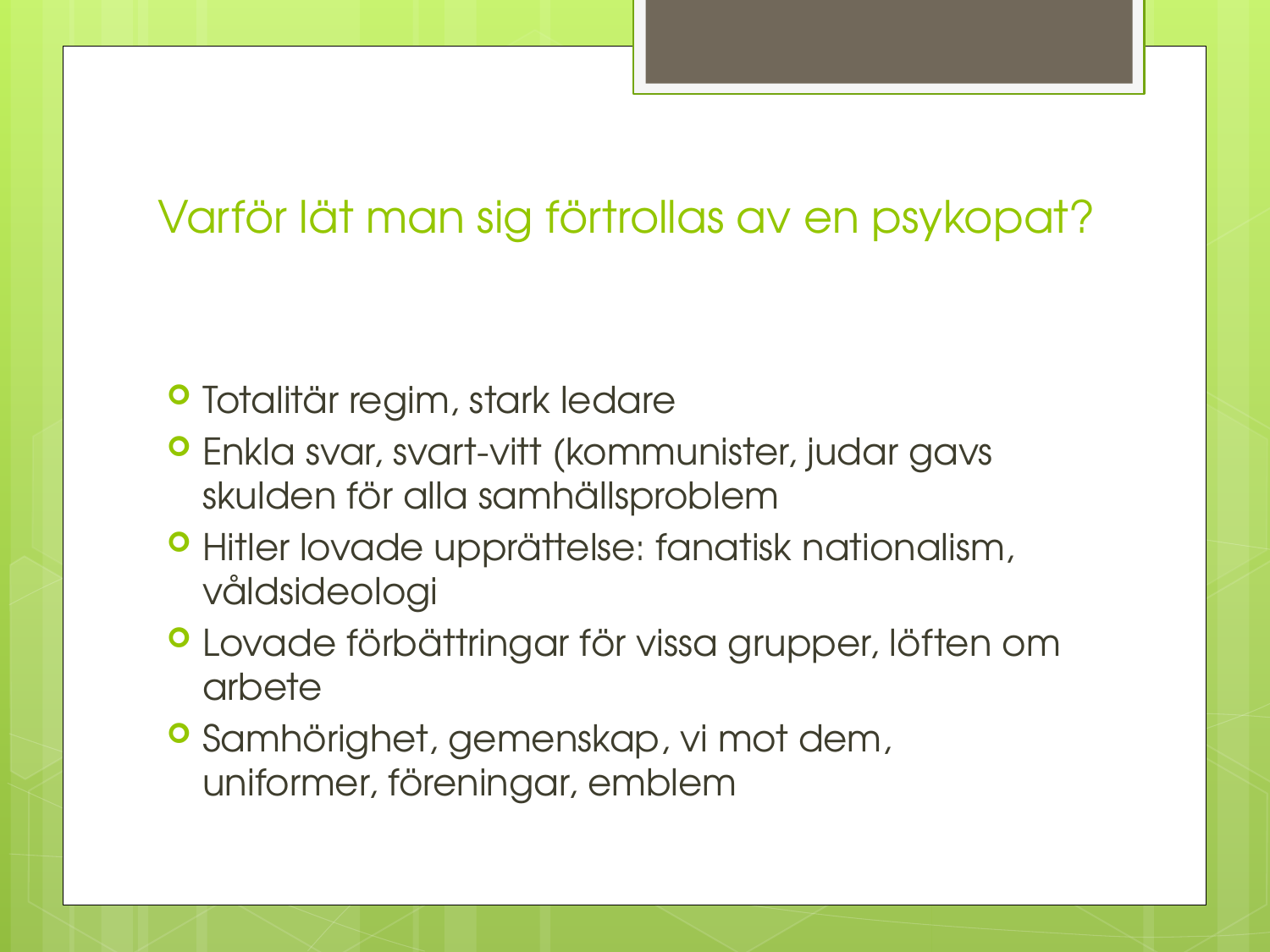

# Varför lät man sig förtrollas av en psykopat?

Totalitär regim, stark ledare
Enkla svar, svart-vitt (kommunister, judar gavs skulden för alla samhällsproblem
Hitler lovade upprättelse: fanatisk nationalism, våldsideologi
Lovade förbättringar för vissa grupper, löften om arbete
Samhörighet, gemenskap, vi mot dem, uniformer, föreningar, emblem